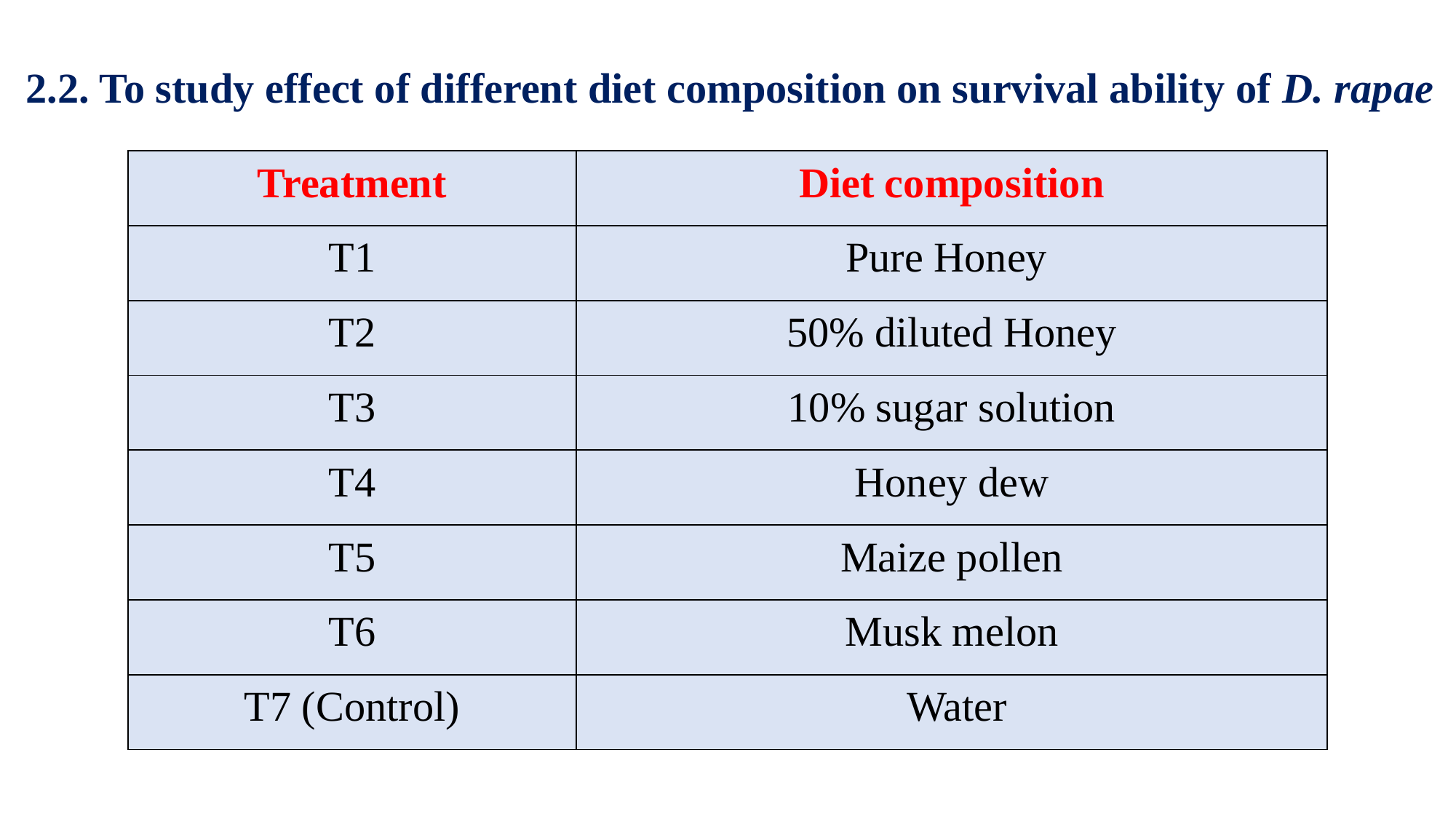

2.2. To study effect of different diet composition on survival ability of D. rapae
| Treatment | Diet composition |
| --- | --- |
| T1 | Pure Honey |
| T2 | 50% diluted Honey |
| T3 | 10% sugar solution |
| T4 | Honey dew |
| T5 | Maize pollen |
| T6 | Musk melon |
| T7 (Control) | Water |